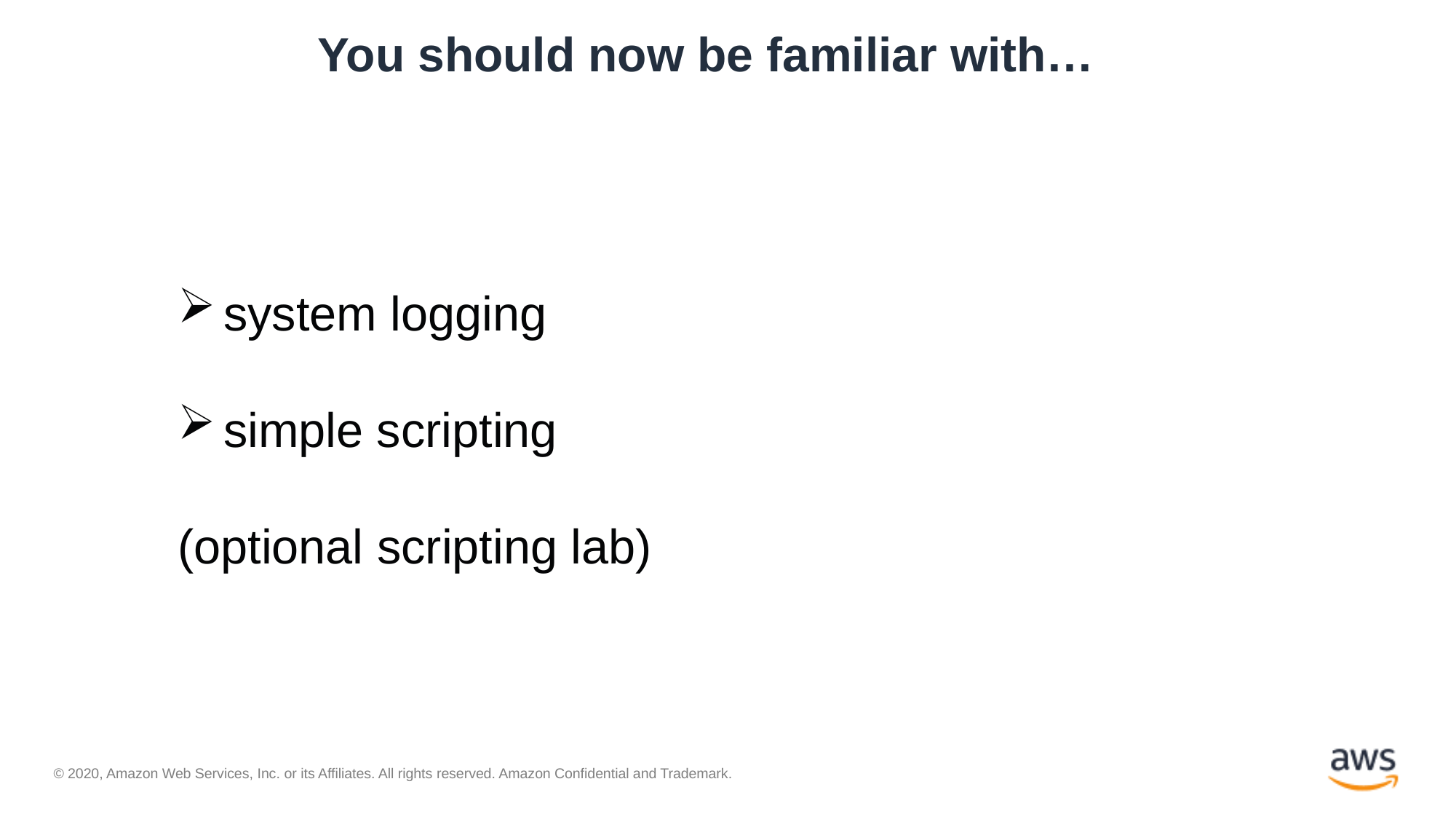

# You should now be familiar with…
system logging

simple scripting

(optional scripting lab)